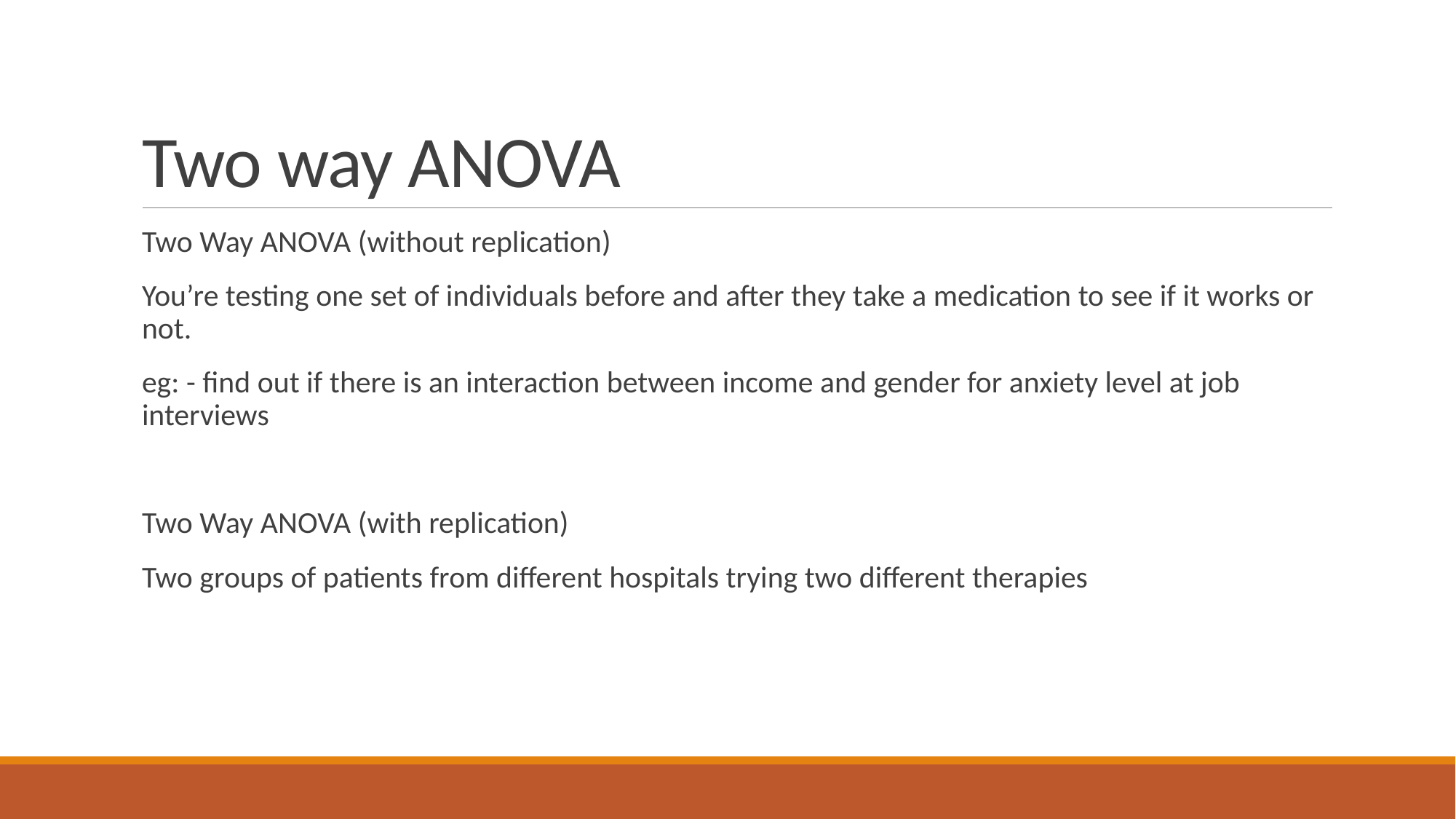

# Two way ANOVA
Two Way ANOVA (without replication)
You’re testing one set of individuals before and after they take a medication to see if it works or not.
eg: - find out if there is an interaction between income and gender for anxiety level at job interviews

Two Way ANOVA (with replication)
Two groups of patients from different hospitals trying two different therapies